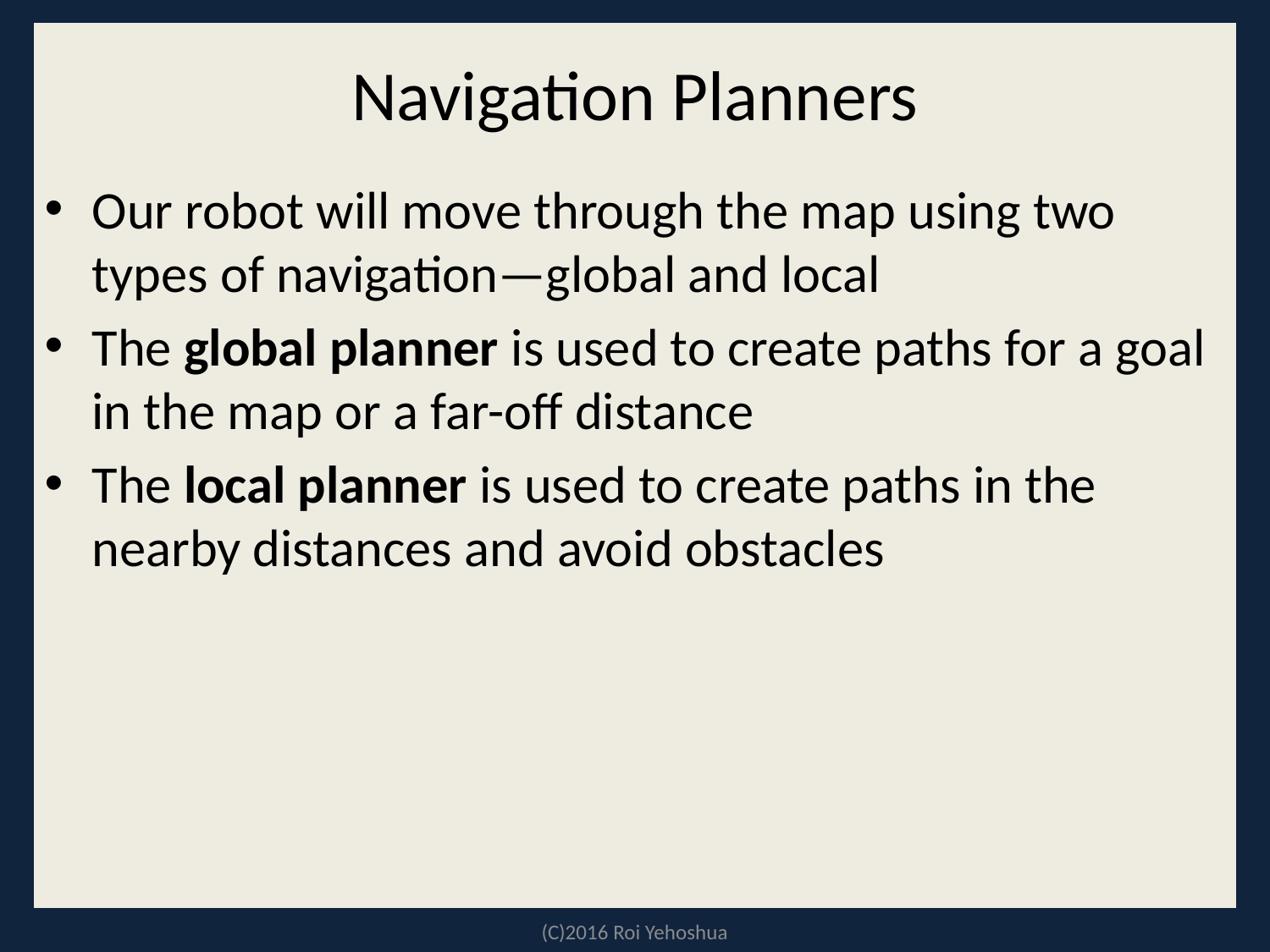

# Navigation Planners
Our robot will move through the map using two types of navigation—global and local
The global planner is used to create paths for a goal in the map or a far-off distance
The local planner is used to create paths in the nearby distances and avoid obstacles

(C)2016 Roi Yehoshua